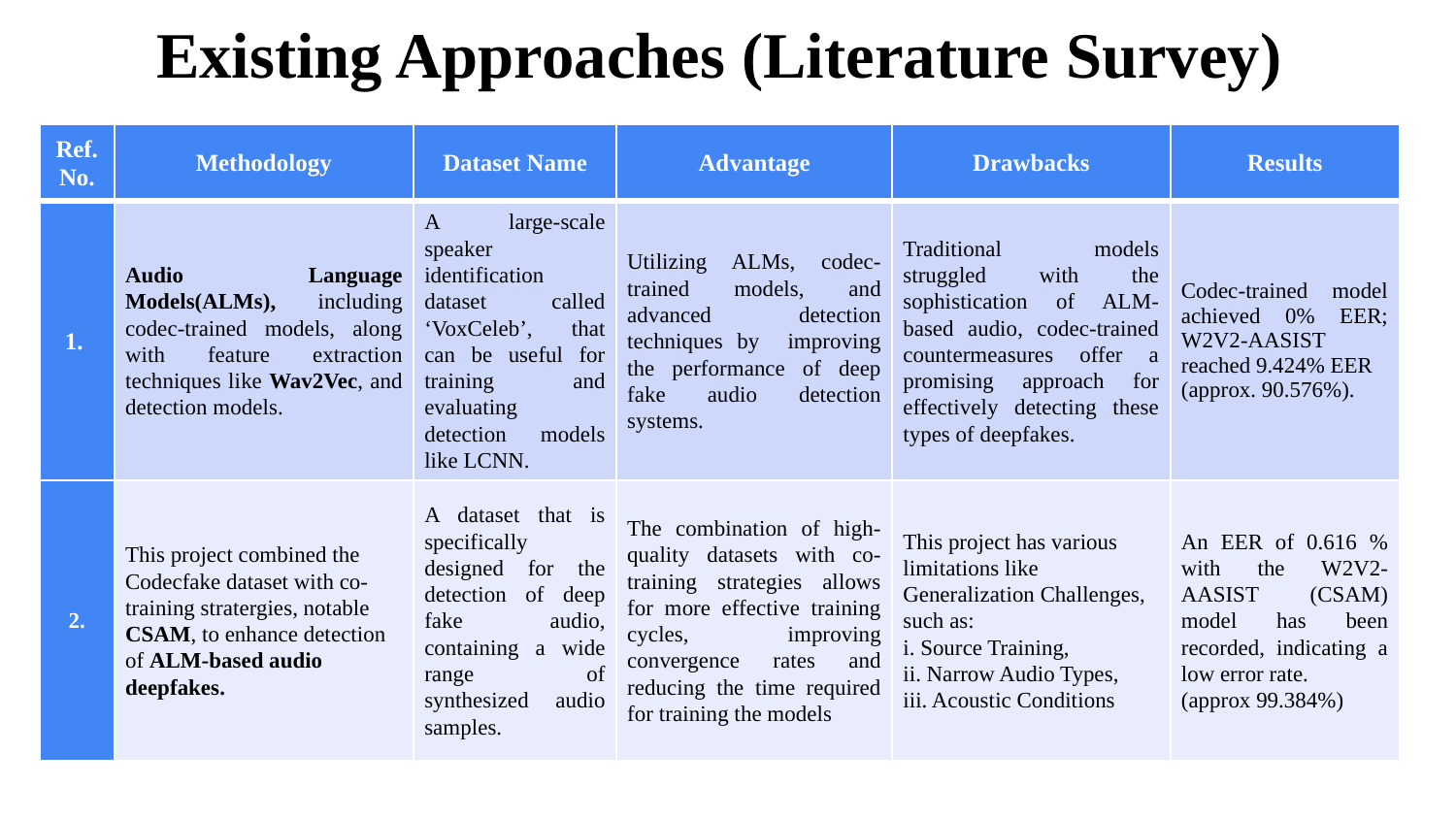

Existing Approaches (Literature Survey)
| Ref. No. | Methodology | Dataset Name | Advantage | Drawbacks | Results |
| --- | --- | --- | --- | --- | --- |
| 1. | Audio Language Models(ALMs), including codec-trained models, along with feature extraction techniques like Wav2Vec, and detection models. | A large-scale speaker identification dataset called ‘VoxCeleb’, that can be useful for training and evaluating detection models like LCNN. | Utilizing ALMs, codec-trained models, and advanced detection techniques by improving the performance of deep fake audio detection systems. | Traditional models struggled with the sophistication of ALM-based audio, codec-trained countermeasures offer a promising approach for effectively detecting these types of deepfakes. | Codec-trained model achieved 0% EER; W2V2-AASIST reached 9.424% EER (approx. 90.576%). |
| 2. | This project combined the Codecfake dataset with co-training stratergies, notable CSAM, to enhance detection of ALM-based audio deepfakes. | A dataset that is specifically designed for the detection of deep fake audio, containing a wide range of synthesized audio samples. | The combination of high-quality datasets with co-training strategies allows for more effective training cycles, improving convergence rates and reducing the time required for training the models | This project has various limitations like Generalization Challenges, such as: i. Source Training, ii. Narrow Audio Types, iii. Acoustic Conditions | An EER of 0.616 % with the W2V2-AASIST (CSAM) model has been recorded, indicating a low error rate. (approx 99.384%) |